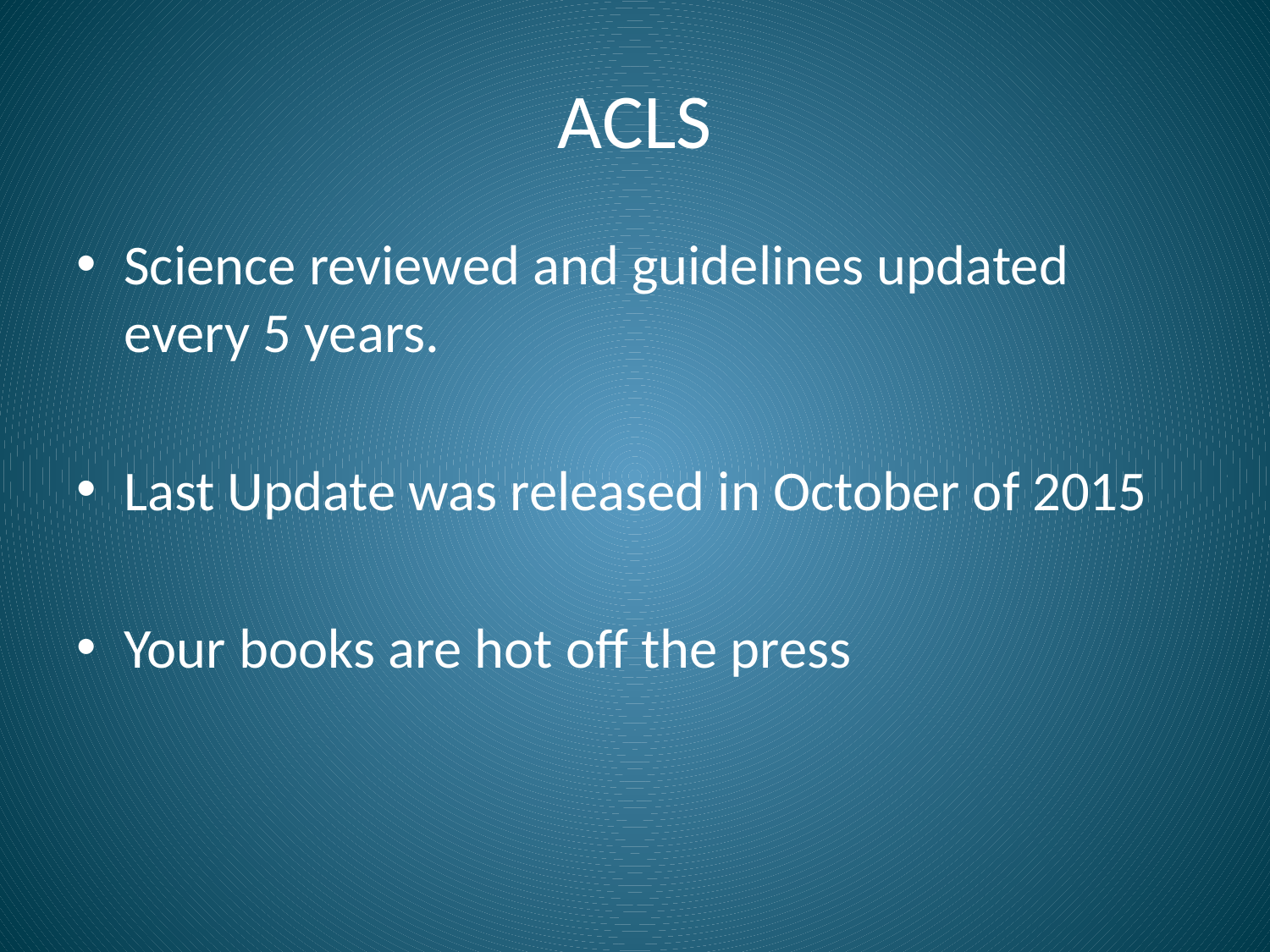

# ACLS
Science reviewed and guidelines updated every 5 years.

Last Update was released in October of 2015

Your books are hot off the press